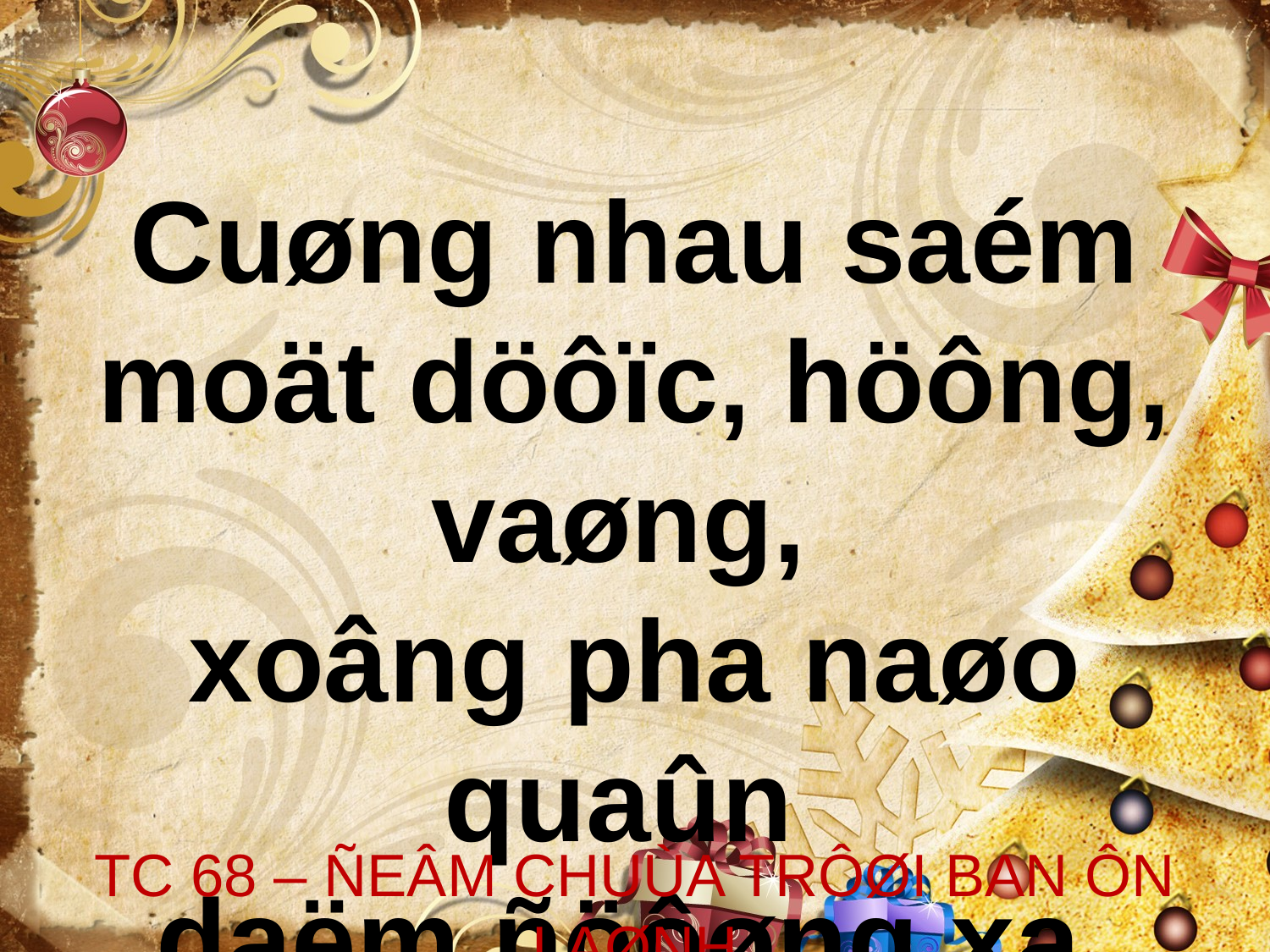

Cuøng nhau saém moät döôïc, höông, vaøng,
xoâng pha naøo quaûn
daëm ñöôøng xa.
TC 68 – ÑEÂM CHUÙA TRÔØI BAN ÔN LAØNH